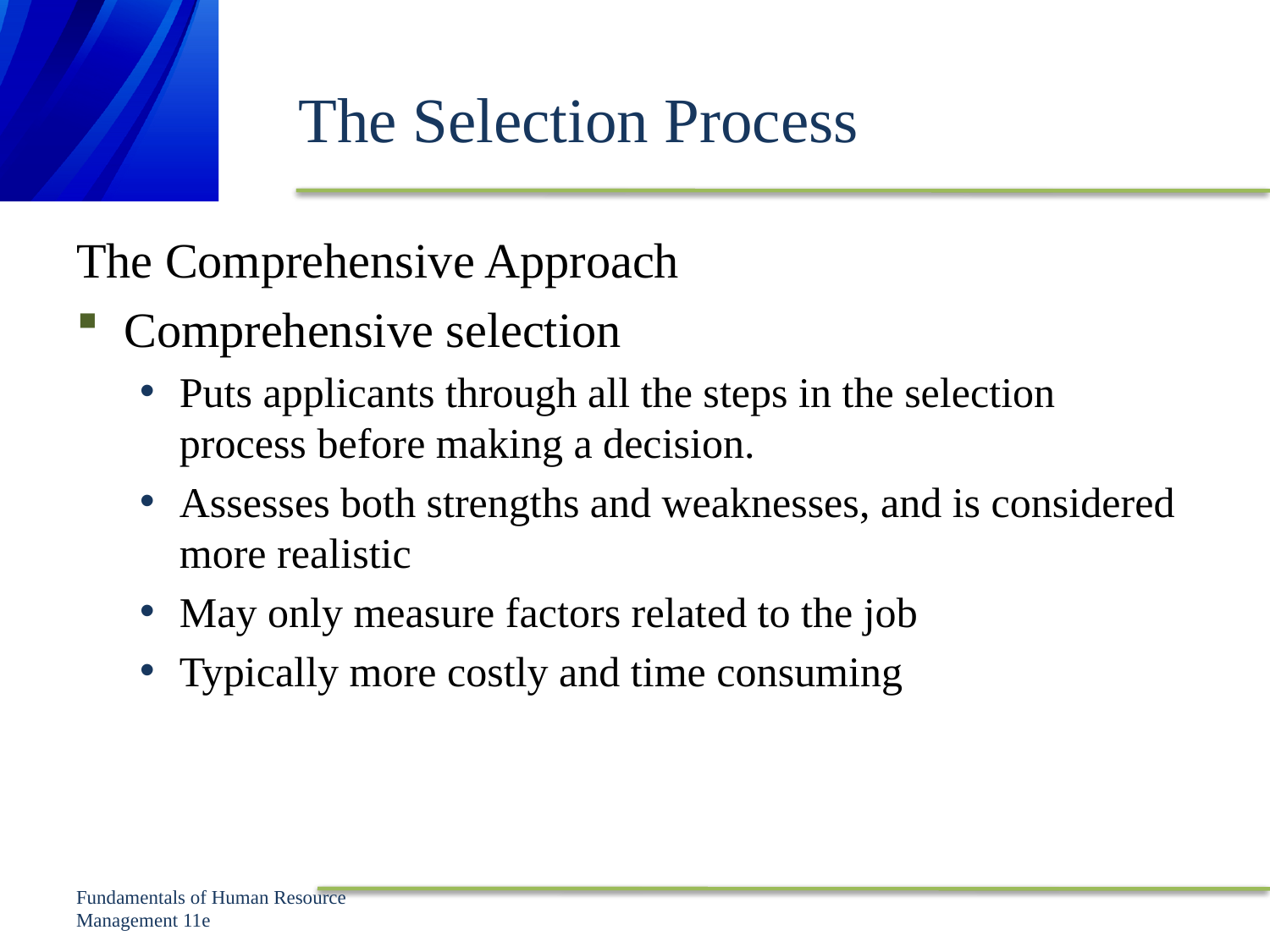

# The Selection Process
The Comprehensive Approach
Comprehensive selection
Puts applicants through all the steps in the selection process before making a decision.
Assesses both strengths and weaknesses, and is considered more realistic
May only measure factors related to the job
Typically more costly and time consuming

Fundamentals of Human Resource Management 11e